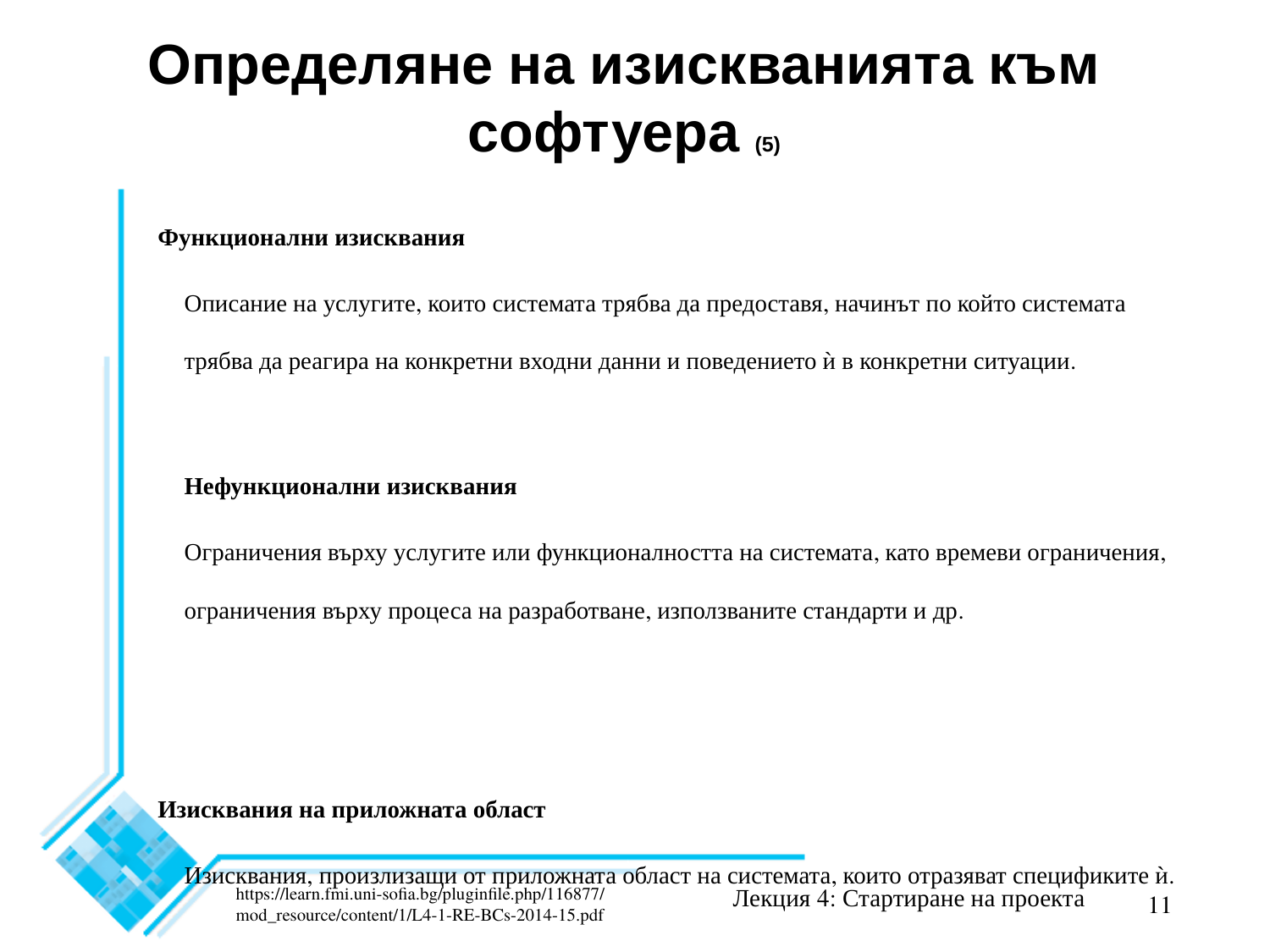

# Определяне на изискванията към софтуера (5)
Функционални изисквания
Описание на услугите, които системата трябва да предоставя, начинът по който системата трябва да реагира на конкретни входни данни и поведението ѝ в конкретни ситуации.

Нефункционални изисквания
Ограничения върху услугите или функционалността на системата, като времеви ограничения, ограничения върху процеса на разработване, използваните стандарти и др.

Изисквания на приложната област
Изисквания, произлизащи от приложната област на системата, които отразяват спецификите ѝ.

https://learn.fmi.uni-sofia.bg/pluginfile.php/116877/mod_resource/content/1/L4-1-RE-BCs-2014-15.pdf
Лекция 4: Стартиране на проекта

11